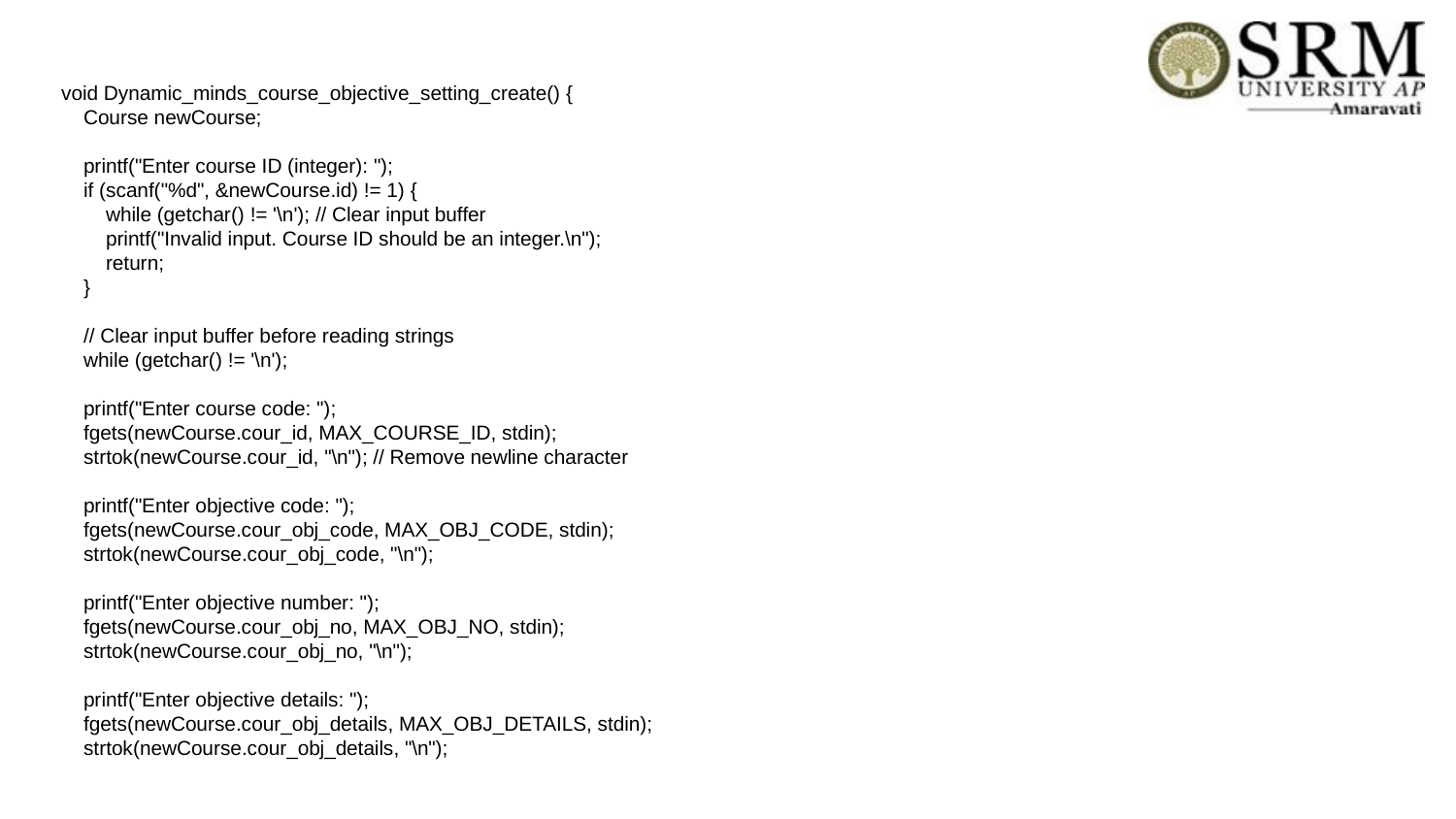

# void Dynamic_minds_course_objective_setting_create() { Course newCourse; printf("Enter course ID (integer): "); if (scanf("%d", &newCourse.id) != 1) { while (getchar() != '\n'); // Clear input buffer printf("Invalid input. Course ID should be an integer.\n"); return; } // Clear input buffer before reading strings while (getchar() != '\n'); printf("Enter course code: "); fgets(newCourse.cour_id, MAX_COURSE_ID, stdin); strtok(newCourse.cour_id, "\n"); // Remove newline character printf("Enter objective code: "); fgets(newCourse.cour_obj_code, MAX_OBJ_CODE, stdin); strtok(newCourse.cour_obj_code, "\n"); printf("Enter objective number: "); fgets(newCourse.cour_obj_no, MAX_OBJ_NO, stdin); strtok(newCourse.cour_obj_no, "\n"); printf("Enter objective details: "); fgets(newCourse.cour_obj_details, MAX_OBJ_DETAILS, stdin); strtok(newCourse.cour_obj_details, "\n");